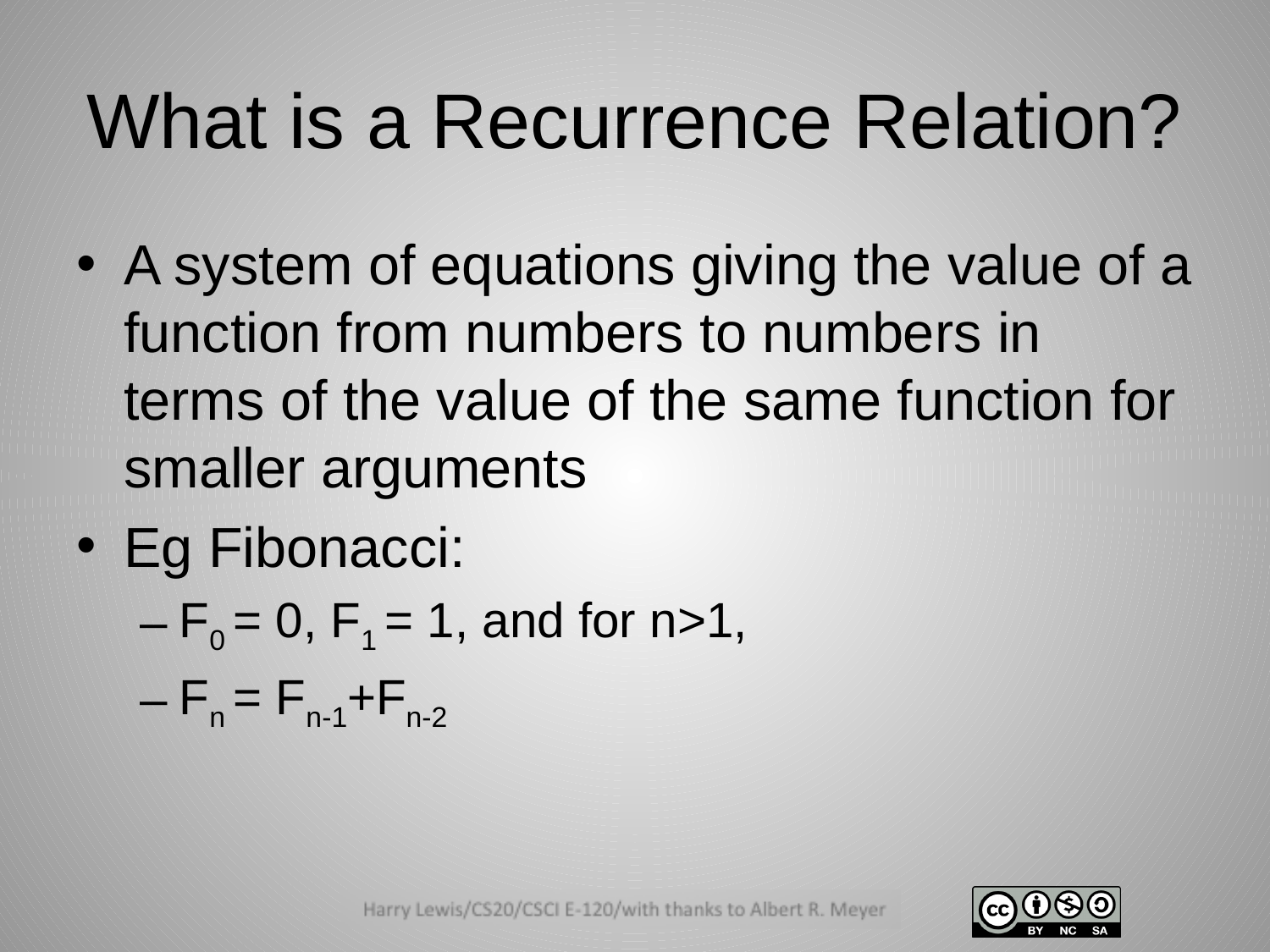

# What is a Recurrence Relation?
A system of equations giving the value of a function from numbers to numbers in terms of the value of the same function for smaller arguments
Eg Fibonacci:
F0 = 0, F1 = 1, and for n>1,
Fn = Fn-1+Fn-2